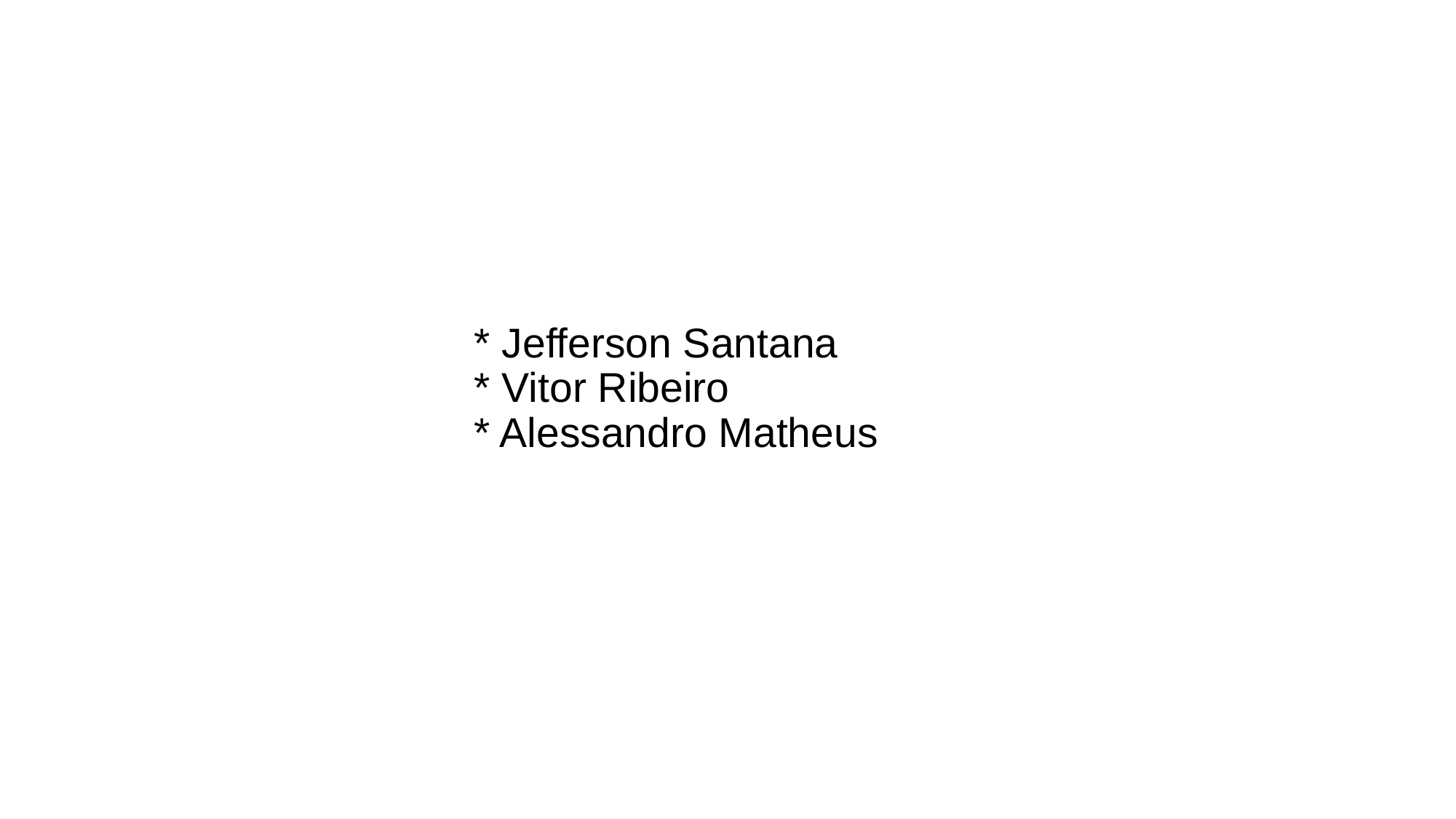

* Jefferson Santana
* Vitor Ribeiro
* Alessandro Matheus